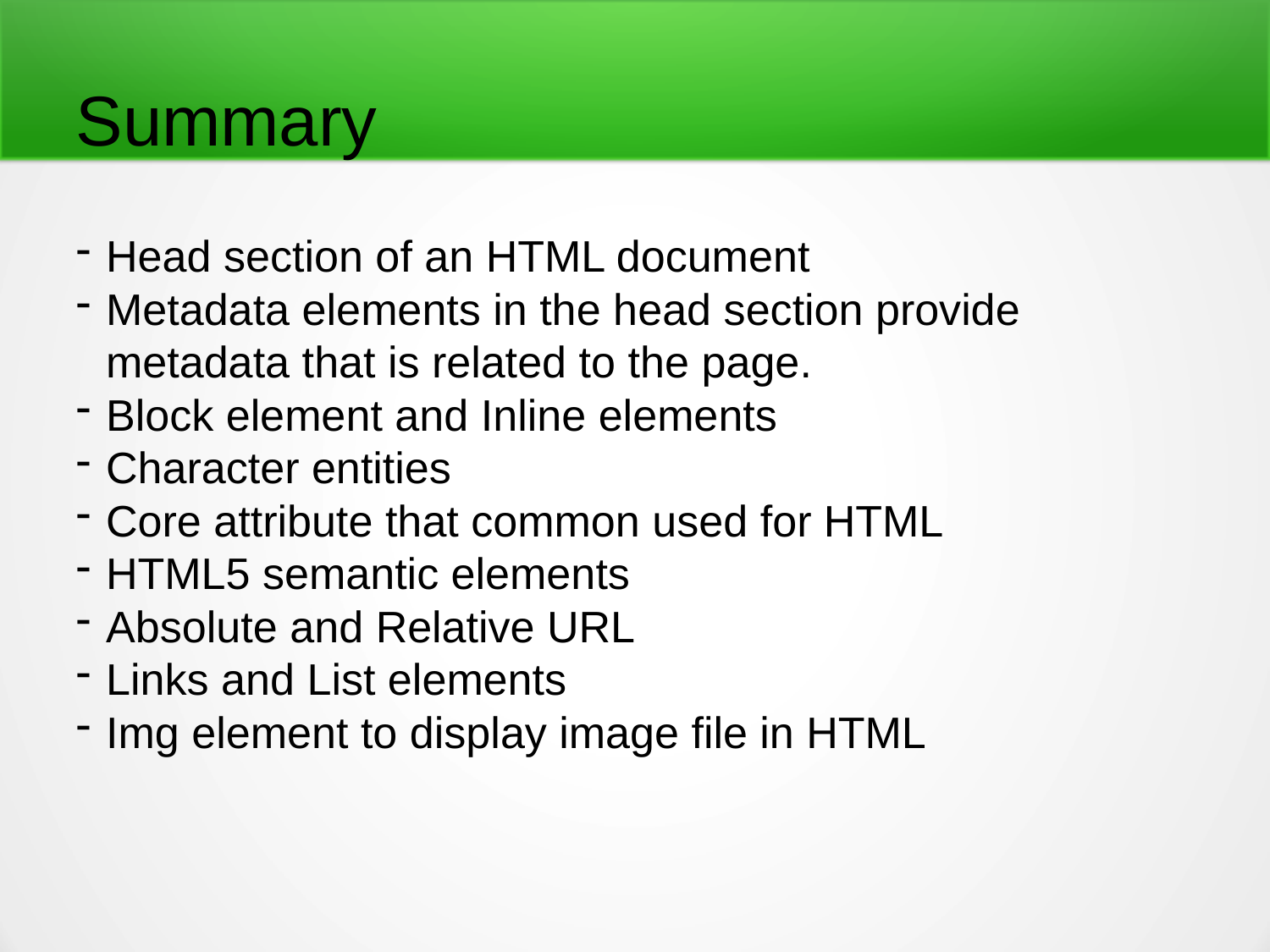

Summary
Head section of an HTML document
Metadata elements in the head section provide metadata that is related to the page.
Block element and Inline elements
Character entities
Core attribute that common used for HTML
HTML5 semantic elements
Absolute and Relative URL
Links and List elements
Img element to display image file in HTML